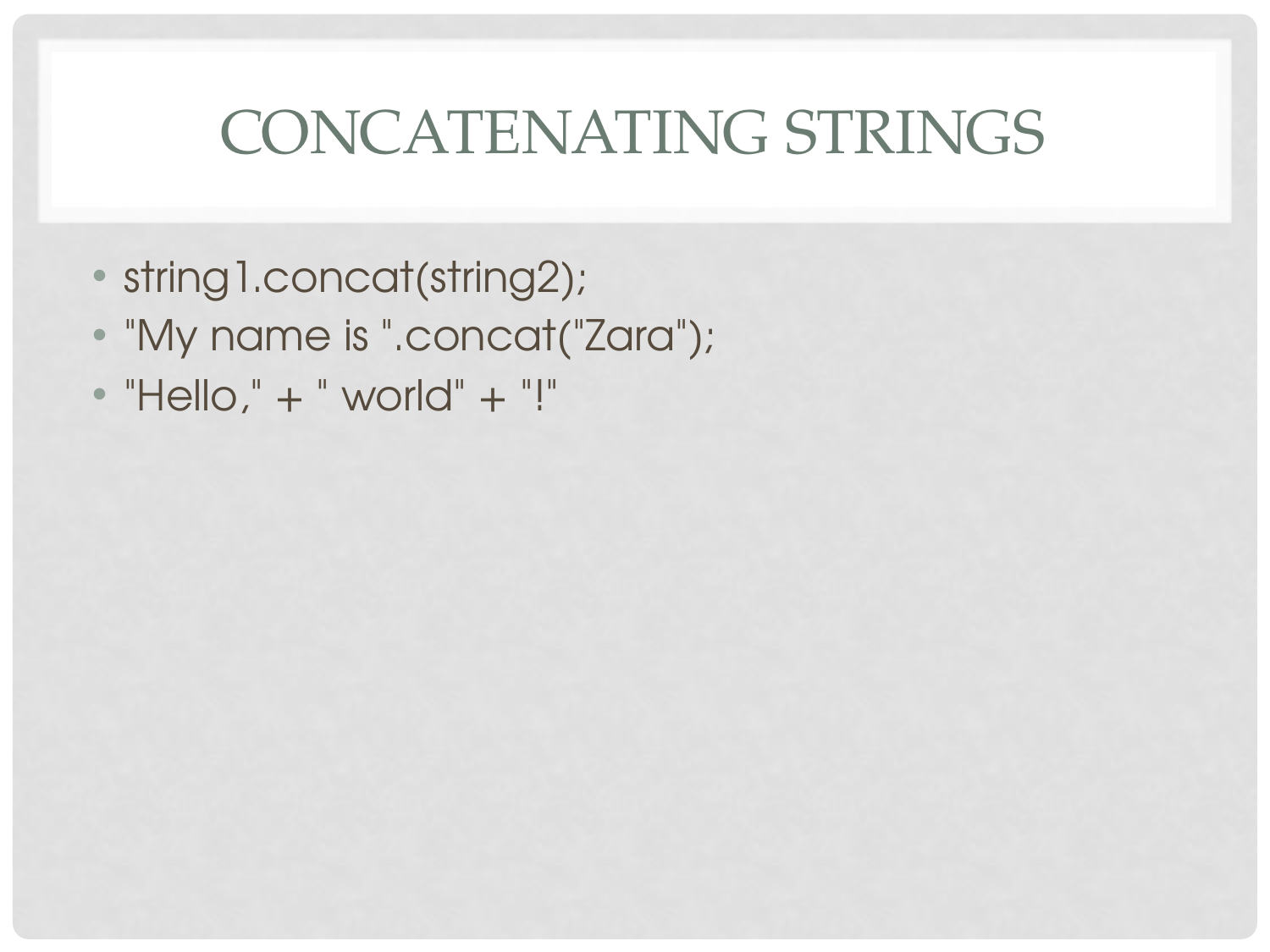

# Concatenating Strings
string1.concat(string2);
"My name is ".concat("Zara");
"Hello," + " world" + "!"